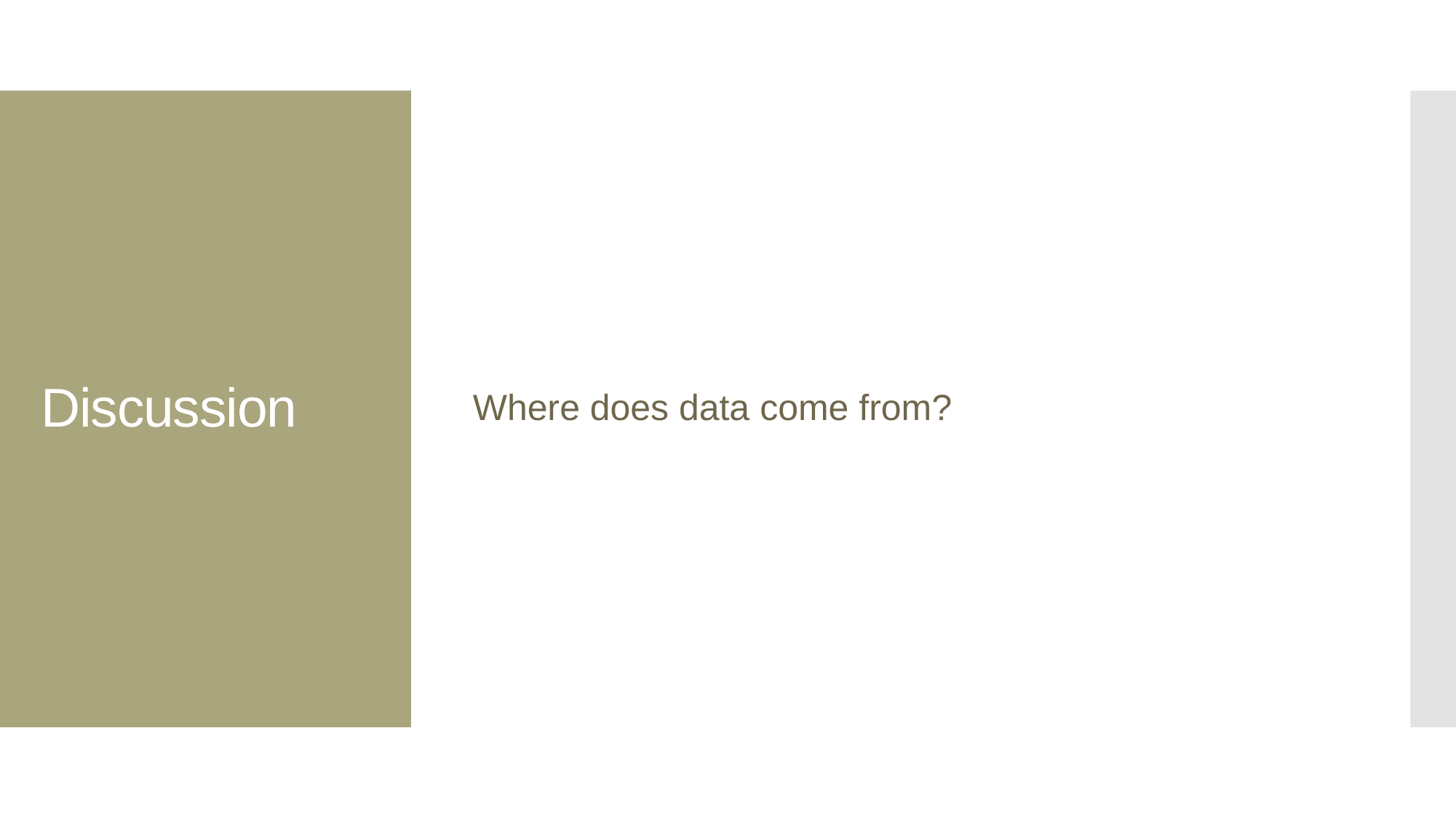

Where does data come from?
# Discussion